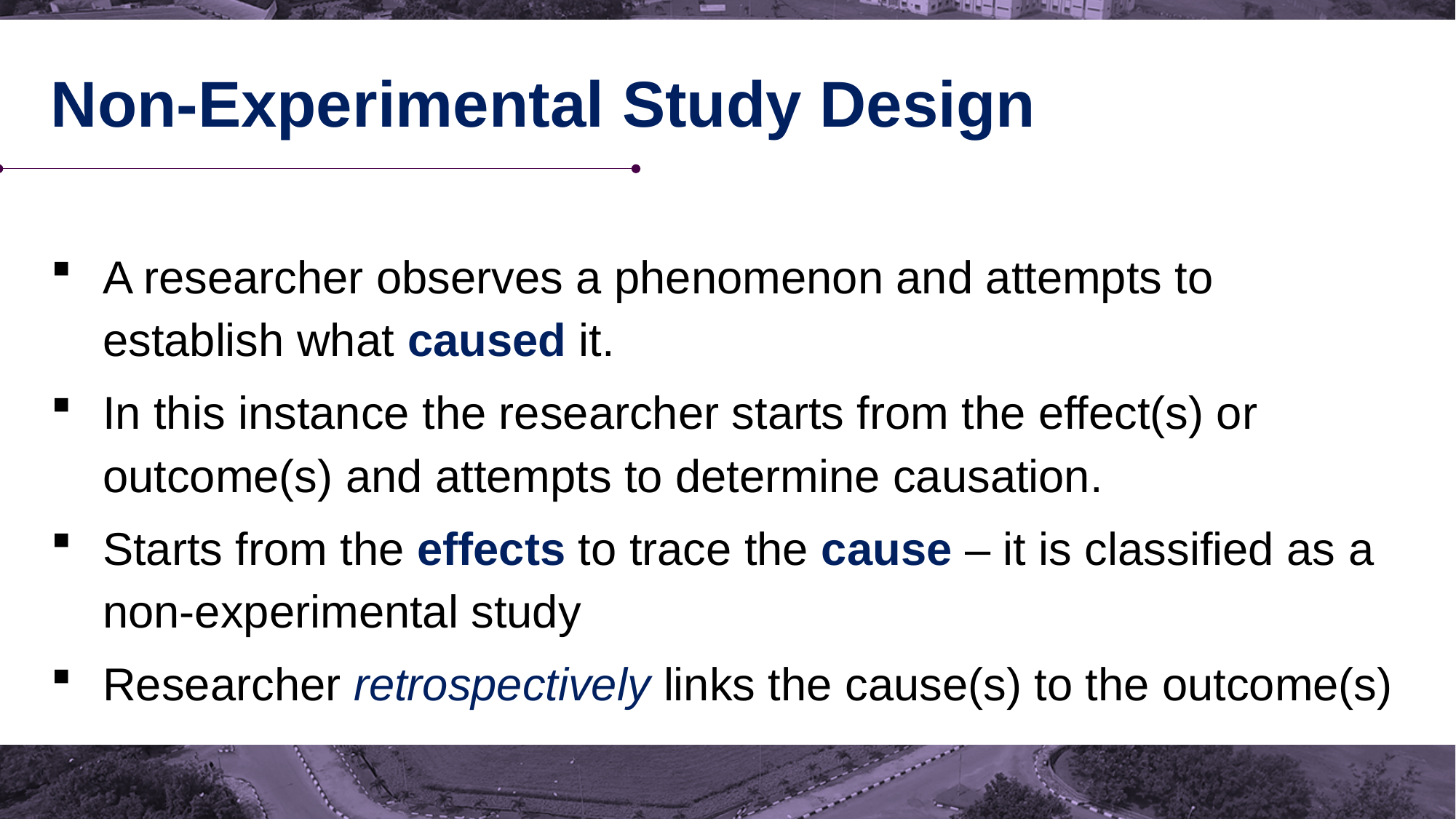

# Non-Experimental Study Design

A researcher observes a phenomenon and attempts to establish what caused it.
In this instance the researcher starts from the effect(s) or outcome(s) and attempts to determine causation.
Starts from the effects to trace the cause – it is classified as a non-experimental study
Researcher retrospectively links the cause(s) to the outcome(s)